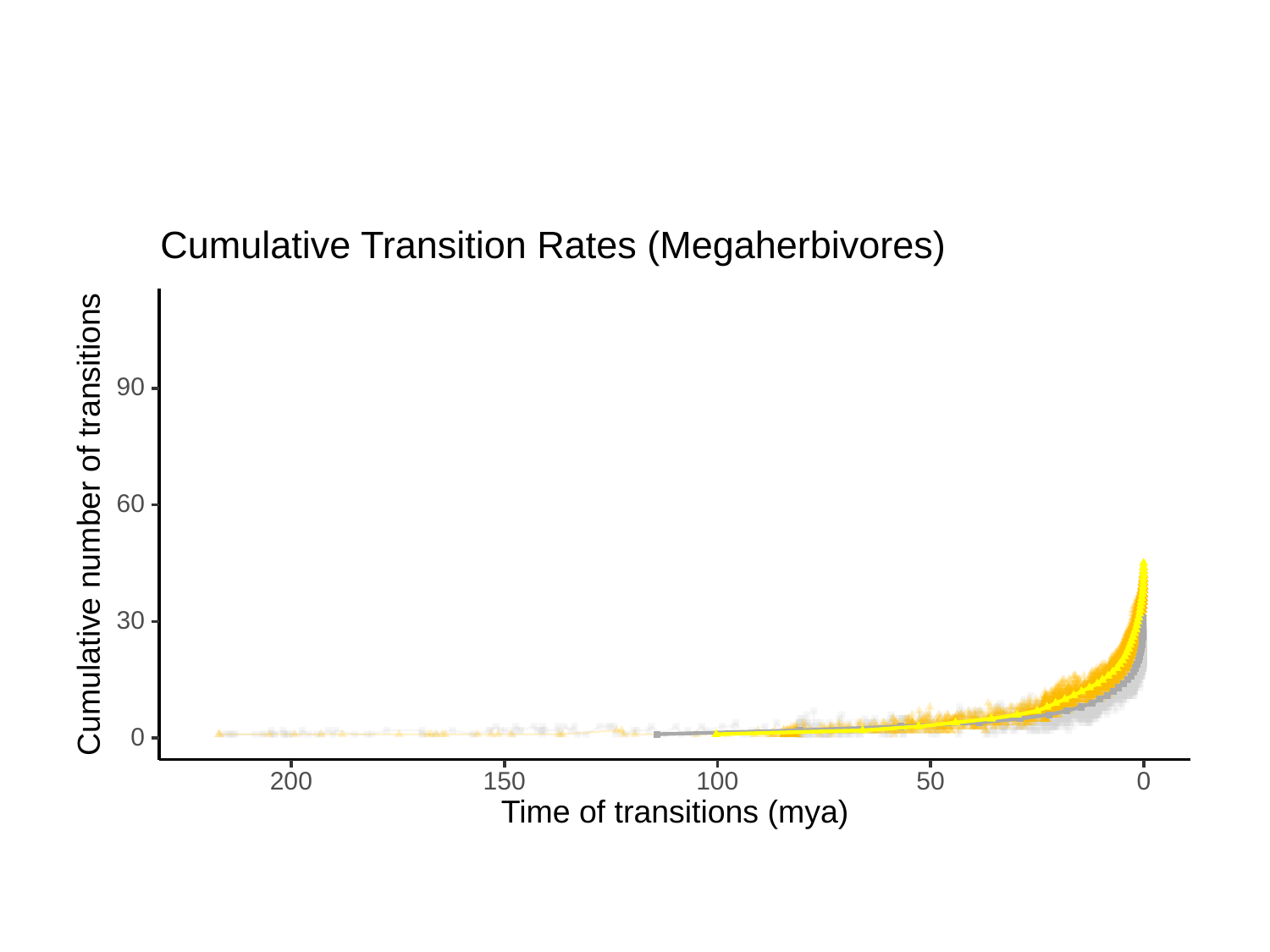

Cumulative Transition Rates (Megaherbivores)

90

60

Cumulative number of transitions

30

0

200
150
100
50
0
Time of transitions (mya)